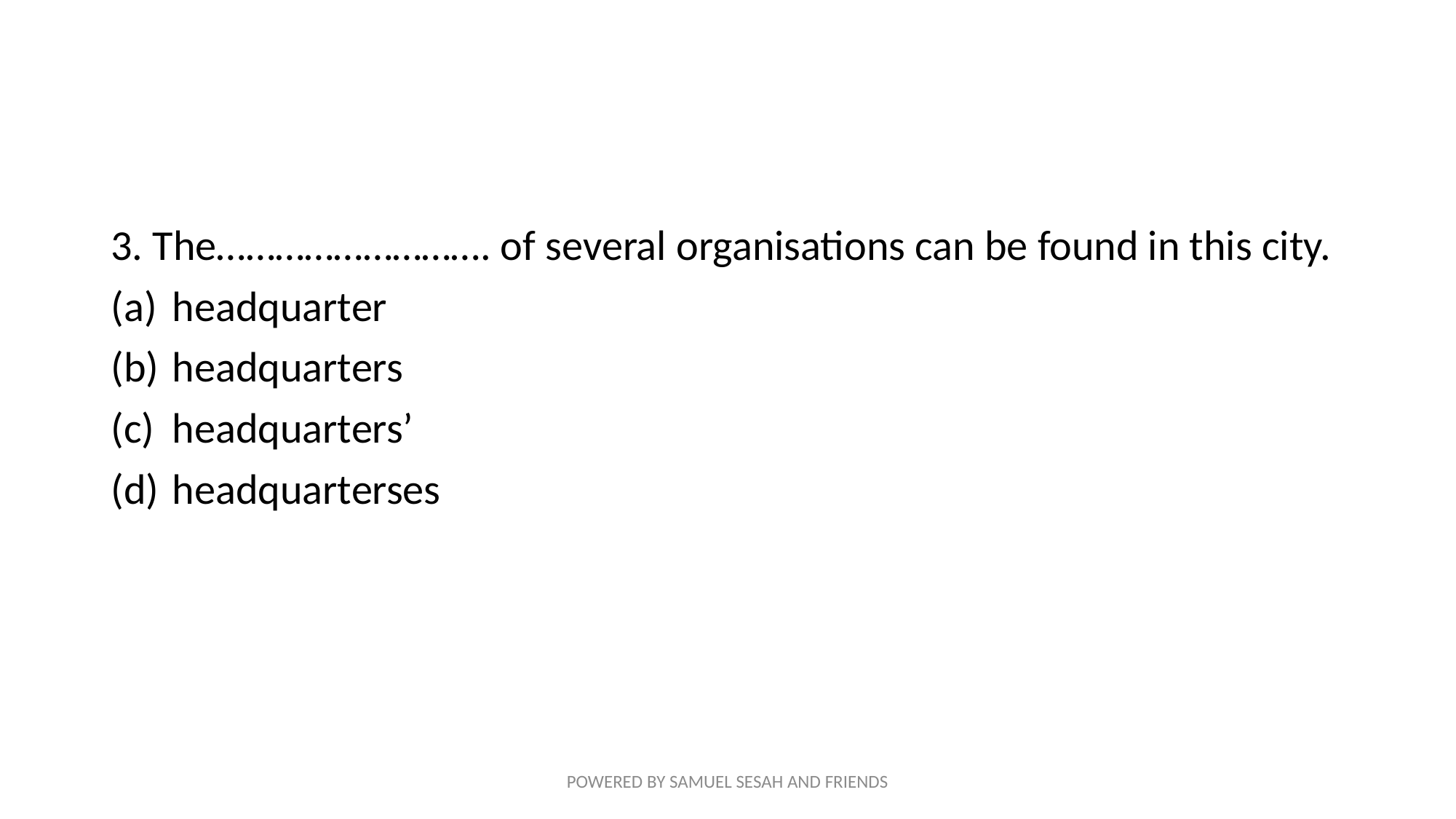

#
3. The………………………. of several organisations can be found in this city.
headquarter
headquarters
headquarters’
headquarterses

POWERED BY SAMUEL SESAH AND FRIENDS